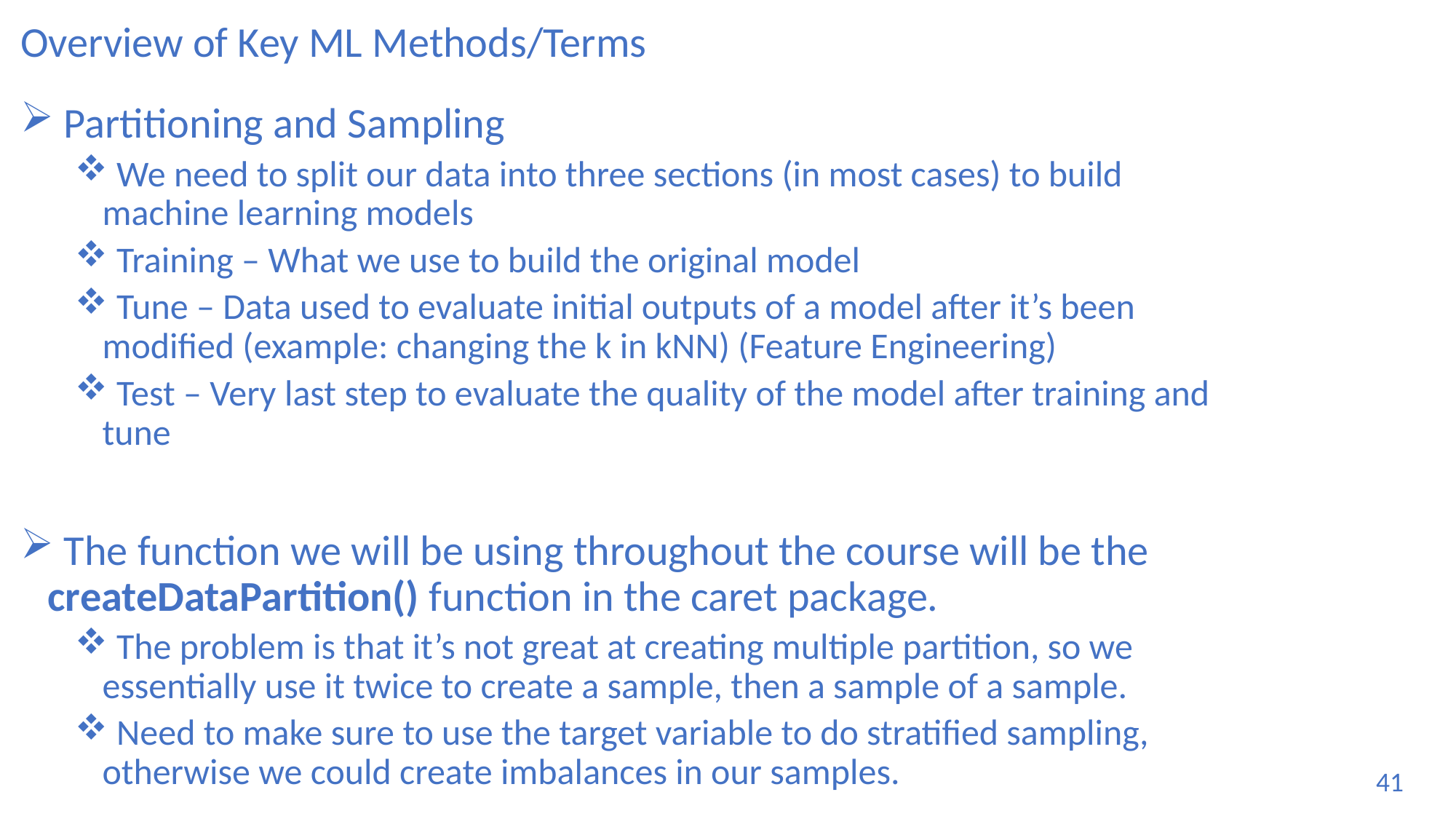

# Overview of Key ML Methods/Terms
 Partitioning and Sampling
 We need to split our data into three sections (in most cases) to build machine learning models
 Training – What we use to build the original model
 Tune – Data used to evaluate initial outputs of a model after it’s been modified (example: changing the k in kNN) (Feature Engineering)
 Test – Very last step to evaluate the quality of the model after training and tune

 The function we will be using throughout the course will be the createDataPartition() function in the caret package.
 The problem is that it’s not great at creating multiple partition, so we essentially use it twice to create a sample, then a sample of a sample.
 Need to make sure to use the target variable to do stratified sampling, otherwise we could create imbalances in our samples.
41